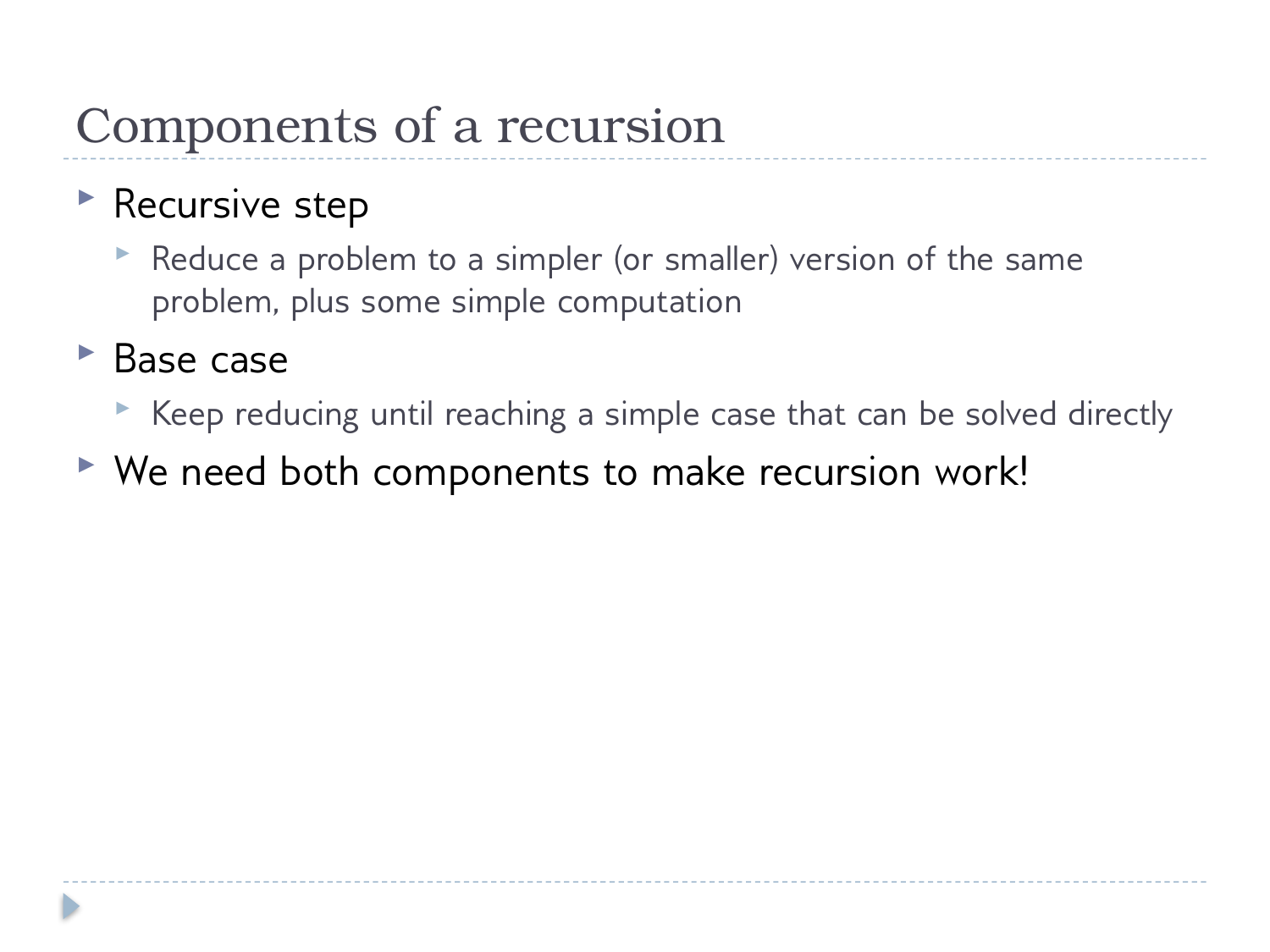

# Components of a recursion
Recursive step
Reduce a problem to a simpler (or smaller) version of the same problem, plus some simple computation
Base case
Keep reducing until reaching a simple case that can be solved directly
We need both components to make recursion work!